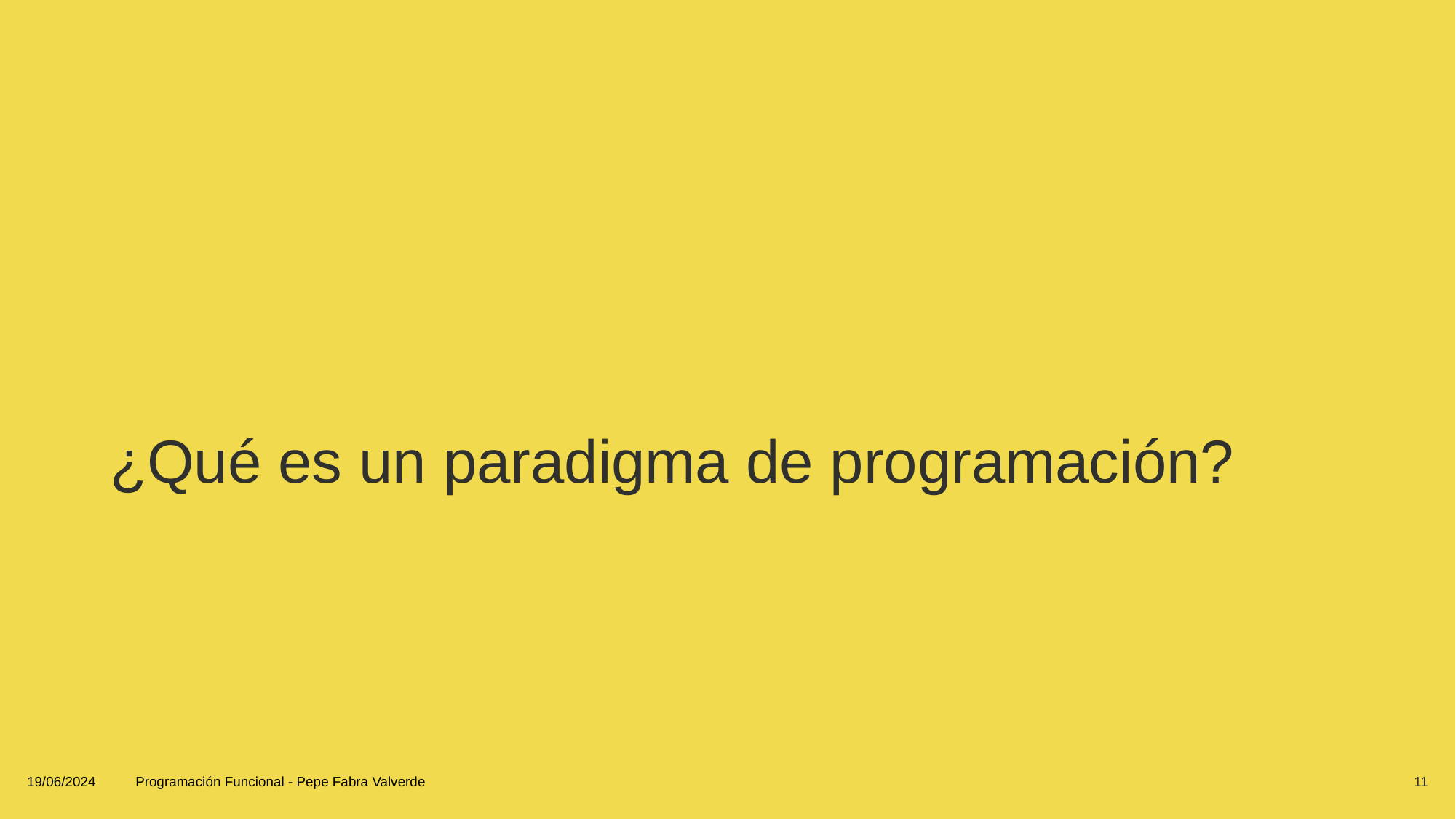

# ¿Qué es un paradigma de programación?

19/06/2024
Programación Funcional - Pepe Fabra Valverde
11